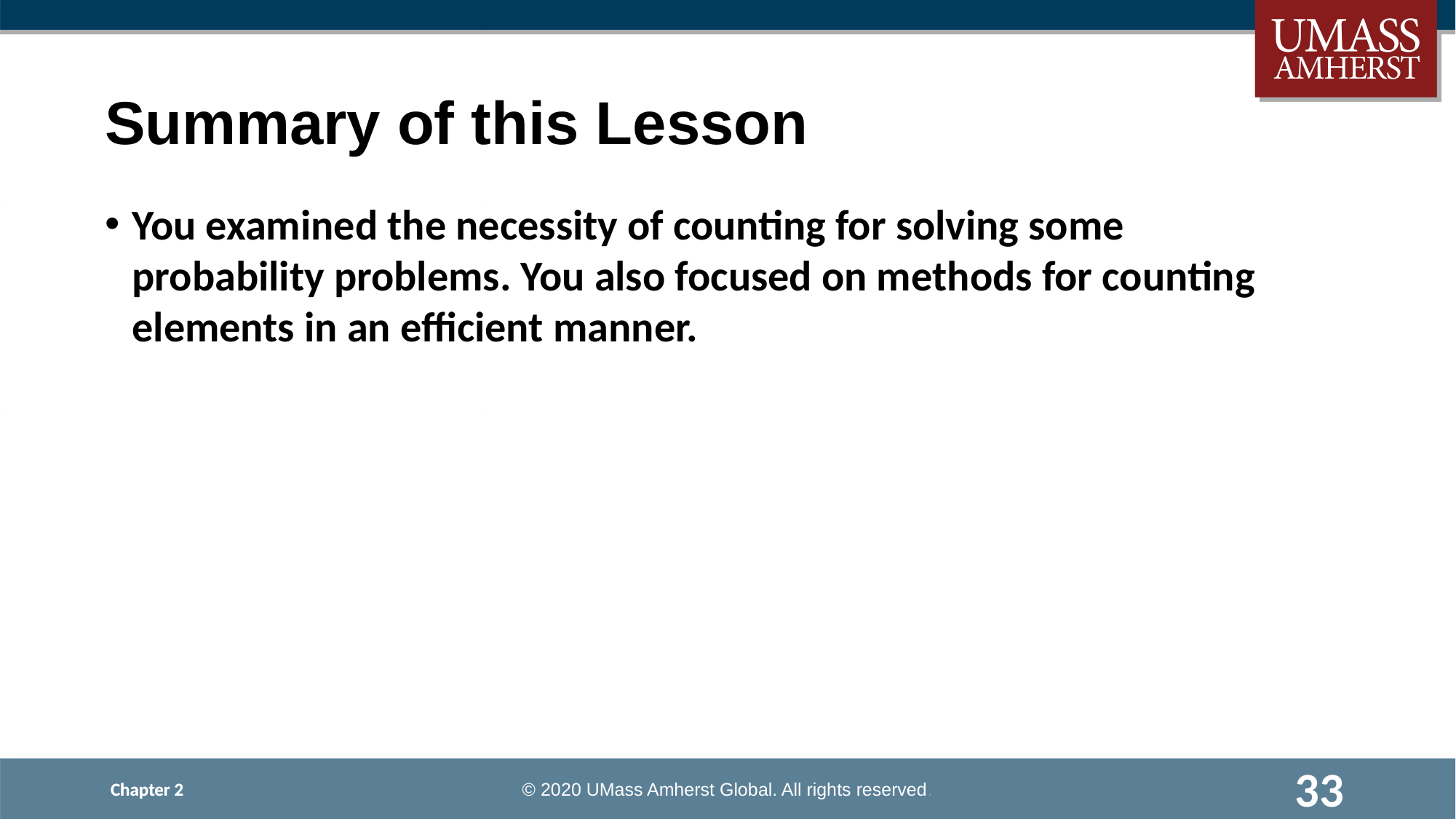

# Summary of this Lesson
You examined the necessity of counting for solving some probability problems. You also focused on methods for counting elements in an efficient manner.
33